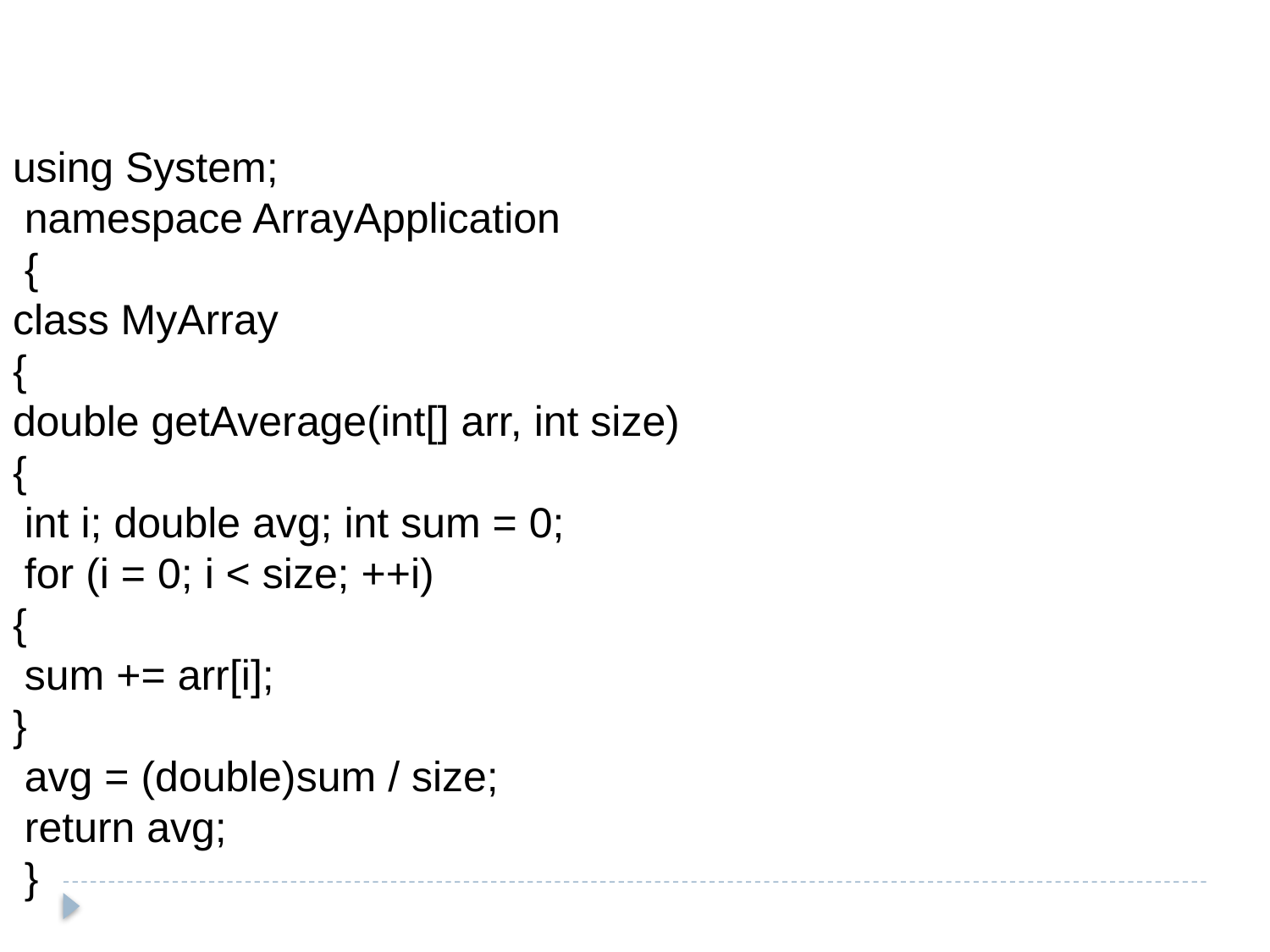

using System;
 namespace ArrayApplication
 {
class MyArray
{
double getAverage(int[] arr, int size)
{
 int i; double avg; int sum = 0;
 for (i = 0; i < size; ++i)
{
 sum += arr[i];
}
 avg = (double)sum / size;
 return avg;
 }